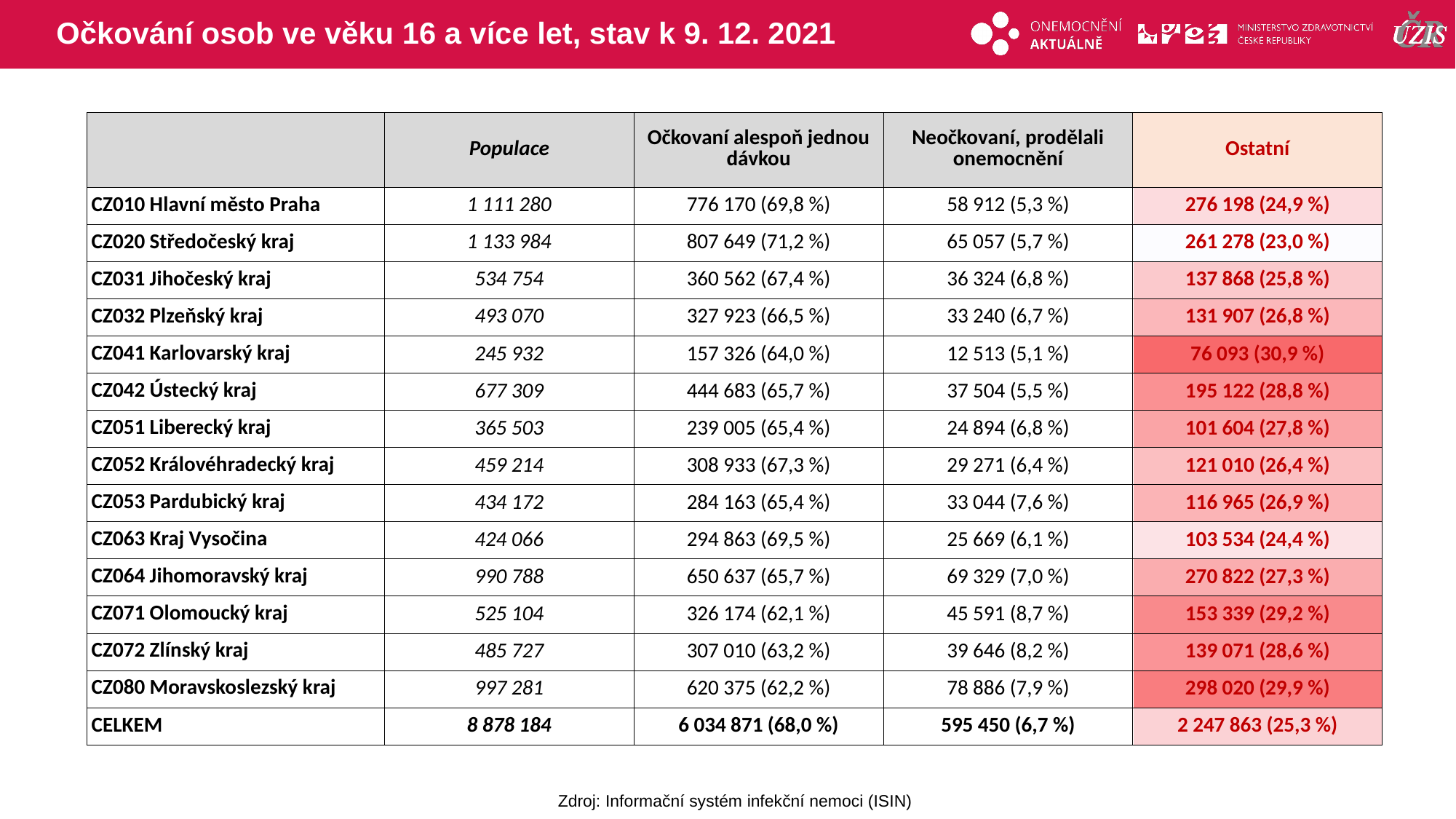

# Očkování osob ve věku 16 a více let, stav k 9. 12. 2021
|  | Populace | Očkovaní alespoň jednou dávkou | Neočkovaní, prodělali onemocnění | Ostatní |
| --- | --- | --- | --- | --- |
| CZ010 Hlavní město Praha | 1 111 280 | 776 170 (69,8 %) | 58 912 (5,3 %) | 276 198 (24,9 %) |
| CZ020 Středočeský kraj | 1 133 984 | 807 649 (71,2 %) | 65 057 (5,7 %) | 261 278 (23,0 %) |
| CZ031 Jihočeský kraj | 534 754 | 360 562 (67,4 %) | 36 324 (6,8 %) | 137 868 (25,8 %) |
| CZ032 Plzeňský kraj | 493 070 | 327 923 (66,5 %) | 33 240 (6,7 %) | 131 907 (26,8 %) |
| CZ041 Karlovarský kraj | 245 932 | 157 326 (64,0 %) | 12 513 (5,1 %) | 76 093 (30,9 %) |
| CZ042 Ústecký kraj | 677 309 | 444 683 (65,7 %) | 37 504 (5,5 %) | 195 122 (28,8 %) |
| CZ051 Liberecký kraj | 365 503 | 239 005 (65,4 %) | 24 894 (6,8 %) | 101 604 (27,8 %) |
| CZ052 Královéhradecký kraj | 459 214 | 308 933 (67,3 %) | 29 271 (6,4 %) | 121 010 (26,4 %) |
| CZ053 Pardubický kraj | 434 172 | 284 163 (65,4 %) | 33 044 (7,6 %) | 116 965 (26,9 %) |
| CZ063 Kraj Vysočina | 424 066 | 294 863 (69,5 %) | 25 669 (6,1 %) | 103 534 (24,4 %) |
| CZ064 Jihomoravský kraj | 990 788 | 650 637 (65,7 %) | 69 329 (7,0 %) | 270 822 (27,3 %) |
| CZ071 Olomoucký kraj | 525 104 | 326 174 (62,1 %) | 45 591 (8,7 %) | 153 339 (29,2 %) |
| CZ072 Zlínský kraj | 485 727 | 307 010 (63,2 %) | 39 646 (8,2 %) | 139 071 (28,6 %) |
| CZ080 Moravskoslezský kraj | 997 281 | 620 375 (62,2 %) | 78 886 (7,9 %) | 298 020 (29,9 %) |
| CELKEM | 8 878 184 | 6 034 871 (68,0 %) | 595 450 (6,7 %) | 2 247 863 (25,3 %) |
|  |
| --- |
|  |
|  |
|  |
|  |
|  |
|  |
|  |
|  |
|  |
|  |
|  |
|  |
|  |
|  |
Zdroj: Informační systém infekční nemoci (ISIN)